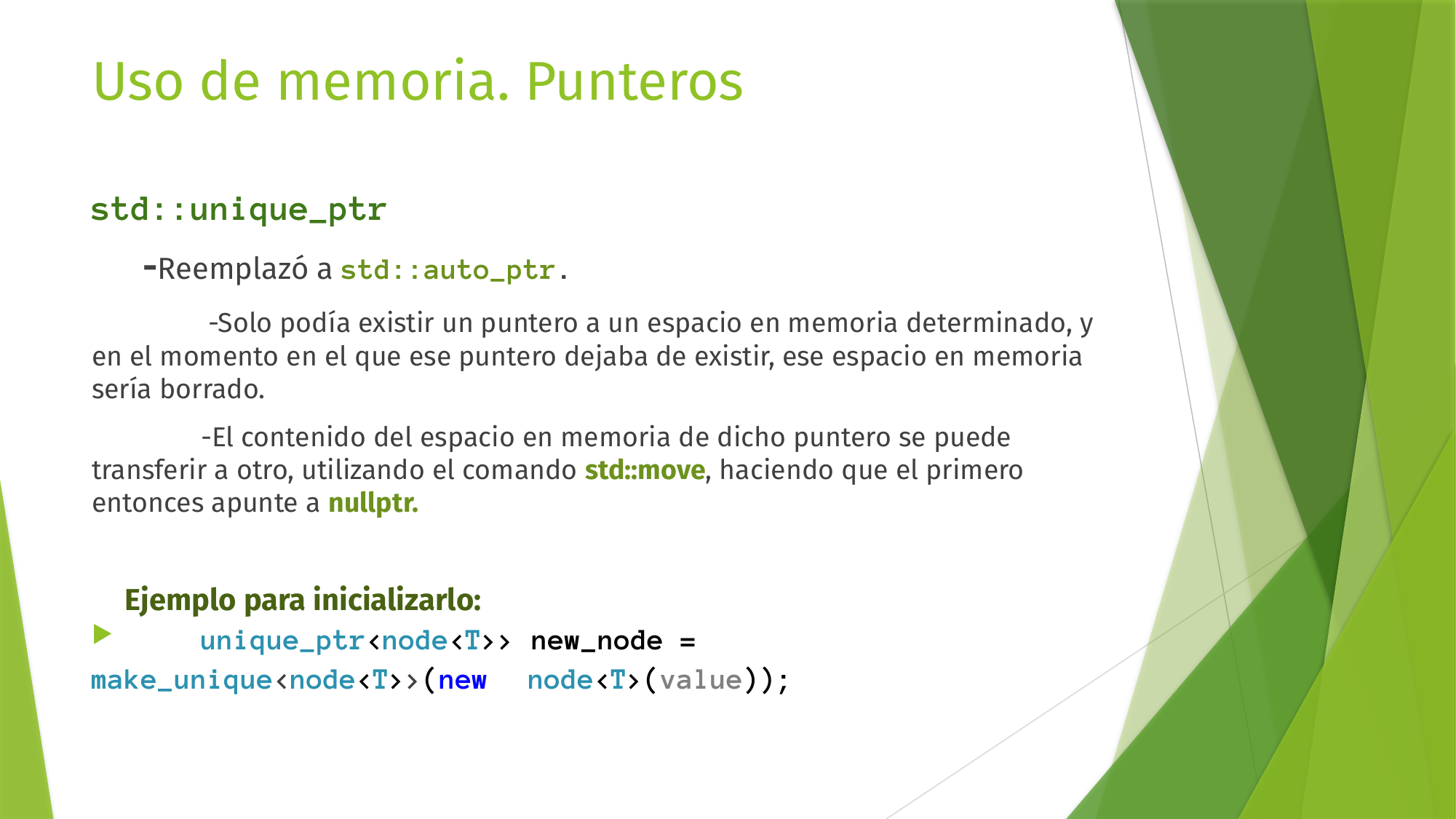

# Uso de memoria. Punteros
std::unique_ptr
      -Reemplazó a std::auto_ptr.
	 -Solo podía existir un puntero a un espacio en memoria determinado, y en el momento en el que ese puntero dejaba de existir, ese espacio en memoria sería borrado.
	-El contenido del espacio en memoria de dicho puntero se puede transferir a otro, utilizando el comando std::move, haciendo que el primero entonces apunte a nullptr.

  Ejemplo para inicializarlo:
	unique_ptr<node<T>> new_node = make_unique<node<T>>(new 	node<T>(value));